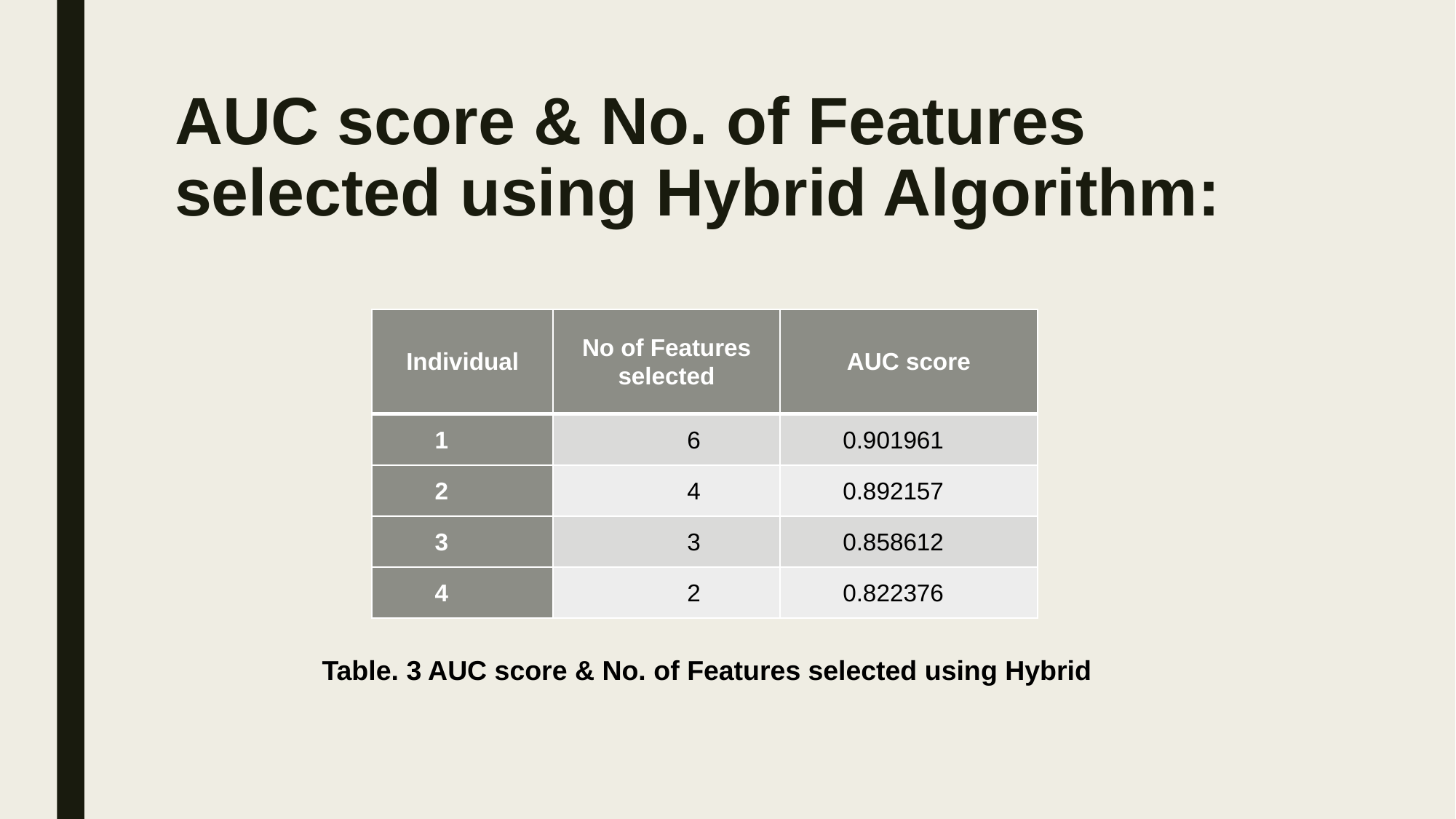

# AUC score & No. of Features selected using Hybrid Algorithm:
| Individual | No of Features selected | AUC score |
| --- | --- | --- |
| 1 | 6 | 0.901961 |
| 2 | 4 | 0.892157 |
| 3 | 3 | 0.858612 |
| 4 | 2 | 0.822376 |
Table. 3 AUC score & No. of Features selected using Hybrid